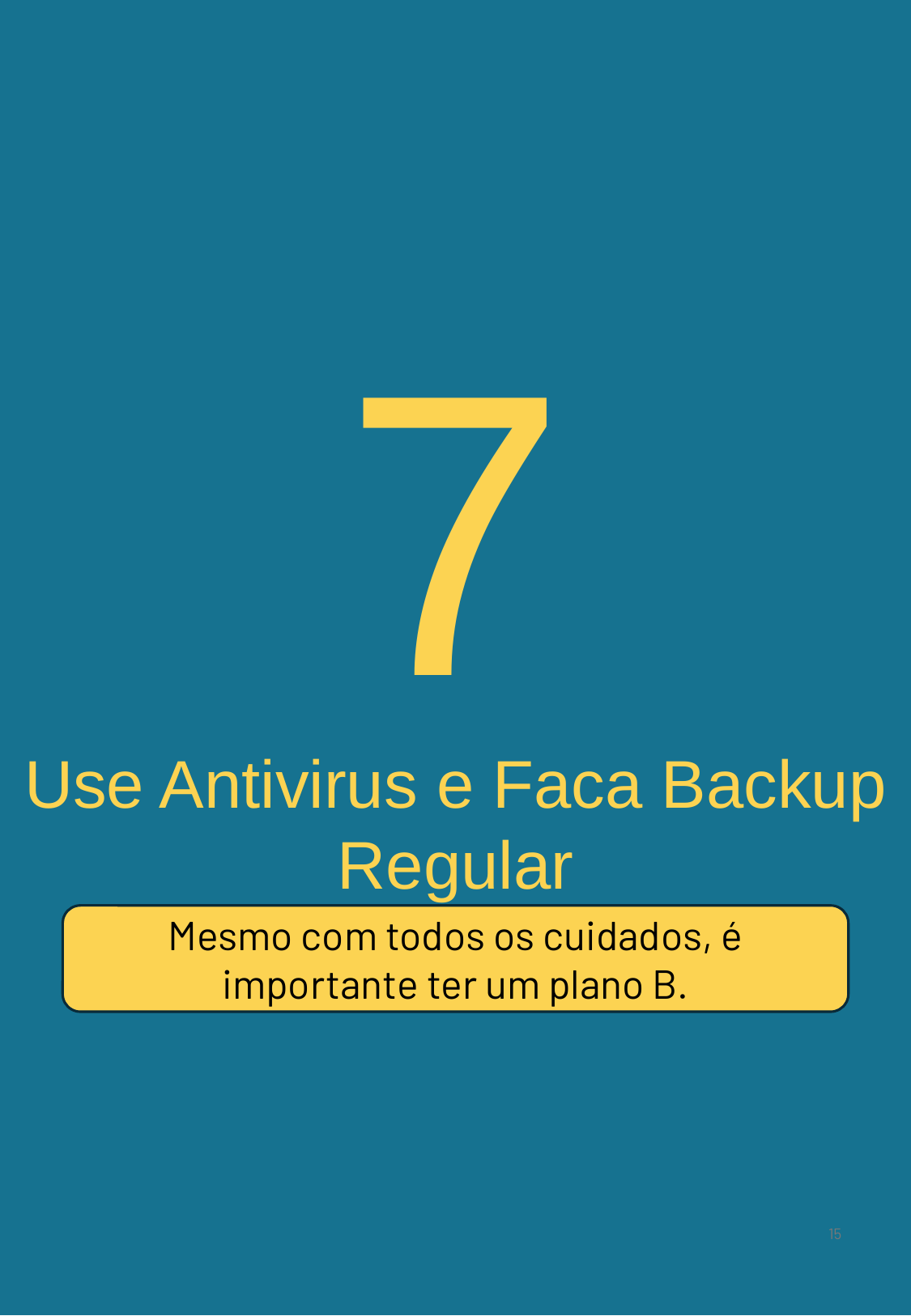

#
7

Use Antivirus e Faca Backup Regular
Mesmo com todos os cuidados, é importante ter um plano B.
15